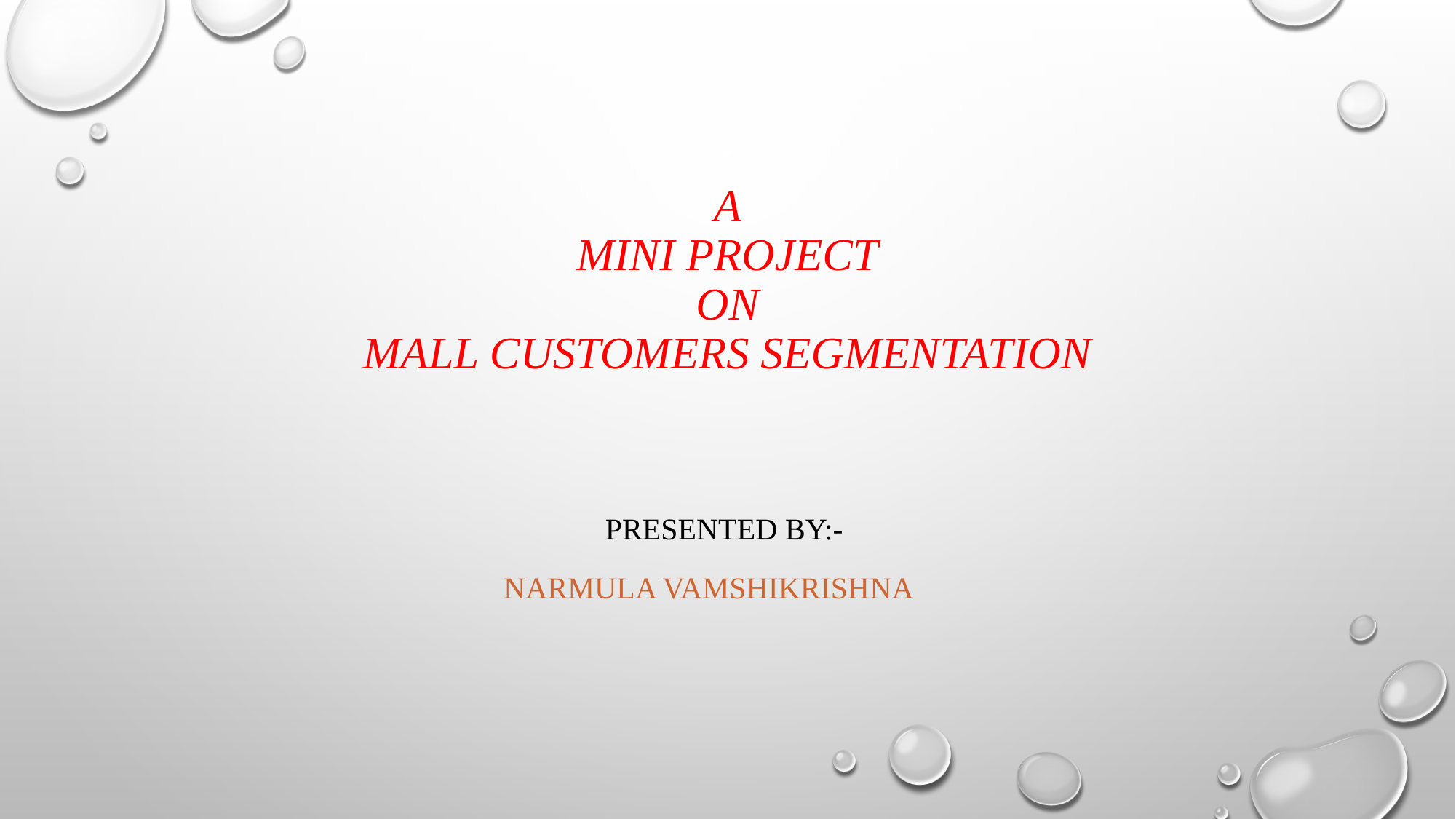

# A mini project on mall customers segmentation
                                                                                                                                                      presented by:-
Narmula vamshikrishna